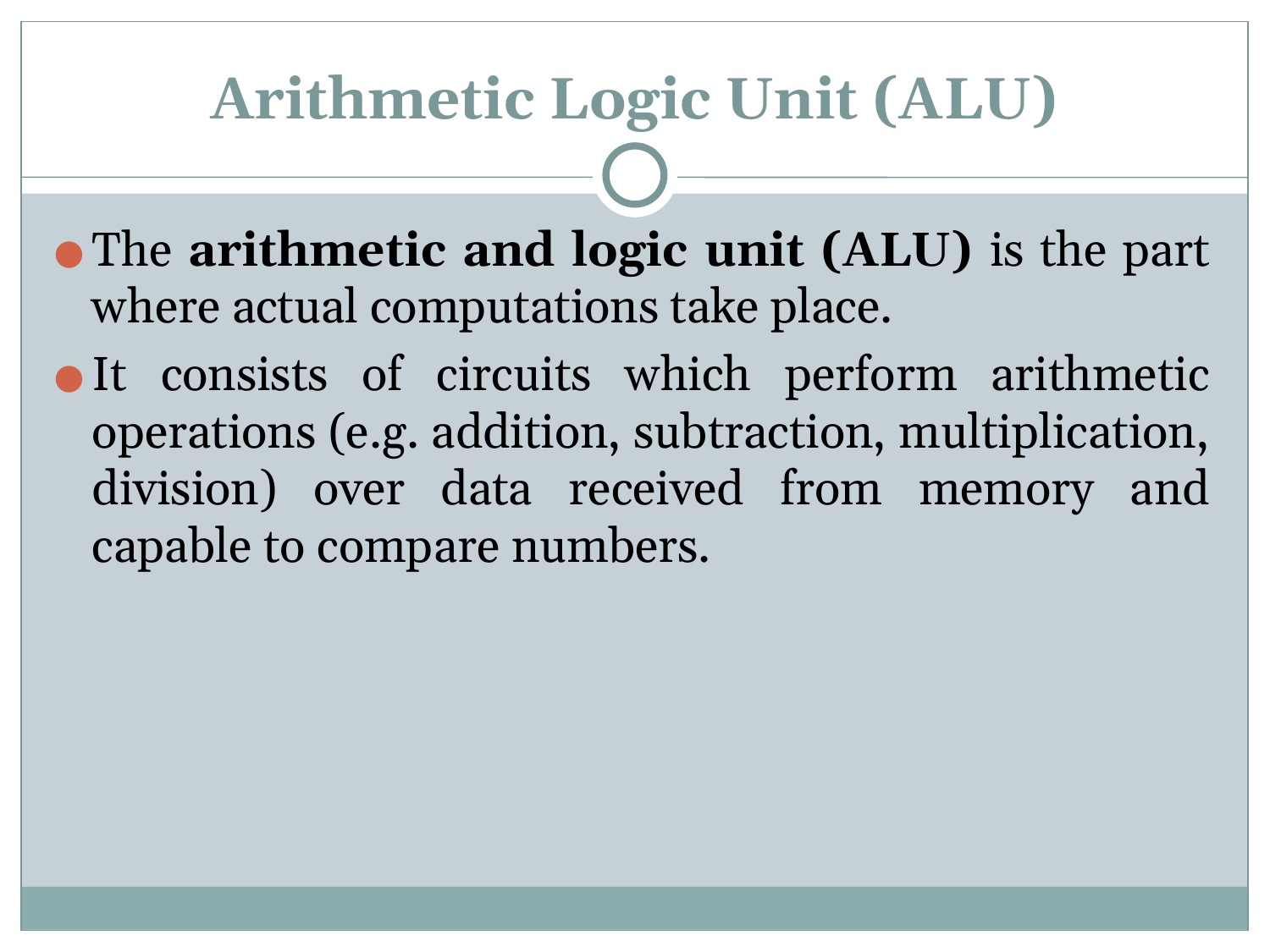

Arithmetic Logic Unit (ALU)
The arithmetic and logic unit (ALU) is the part where actual computations take place.
It consists of circuits which perform arithmetic operations (e.g. addition, subtraction, multiplication, division) over data received from memory and capable to compare numbers.